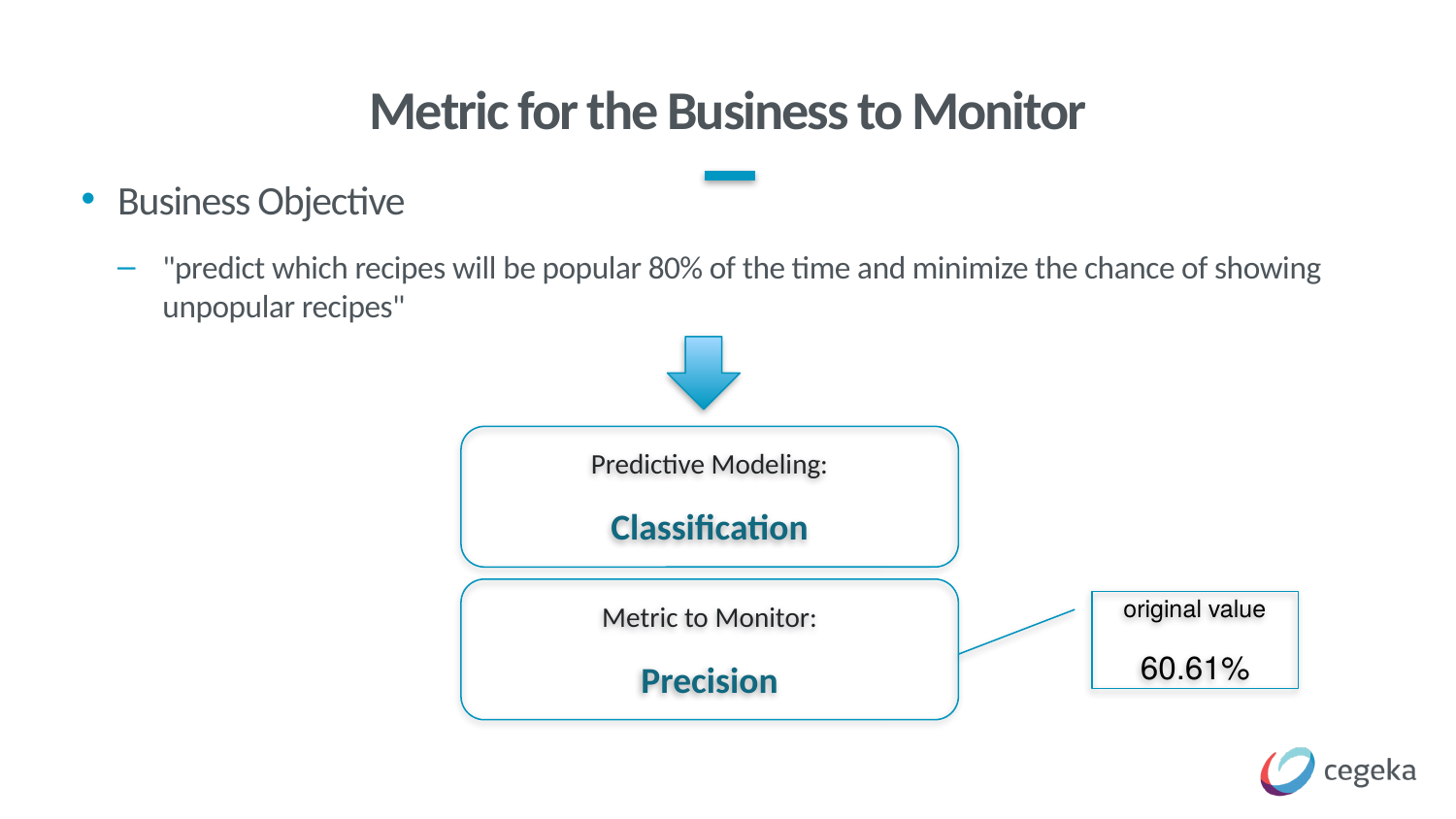

# Metric for the Business to Monitor
Business Objective
"predict which recipes will be popular 80% of the time and minimize the chance of showing unpopular recipes"

Predictive Modeling:
Classification
Metric to Monitor:
Precision
original value
60.61%